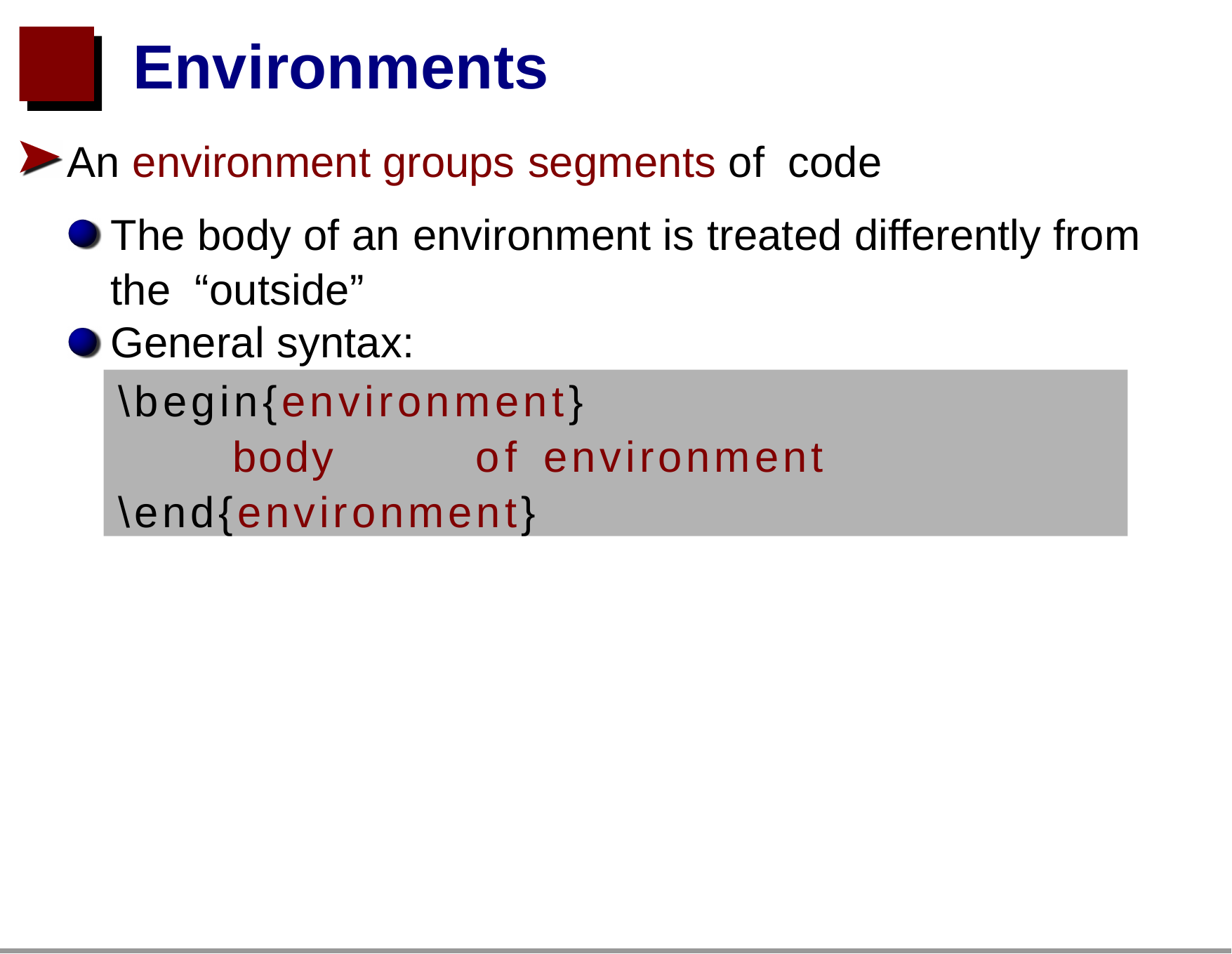

# Environments
An environment groups segments of code
The body of an environment is treated differently from the  “outside”
General syntax:

\begin{environment}
body	of	environment
\end{environment}